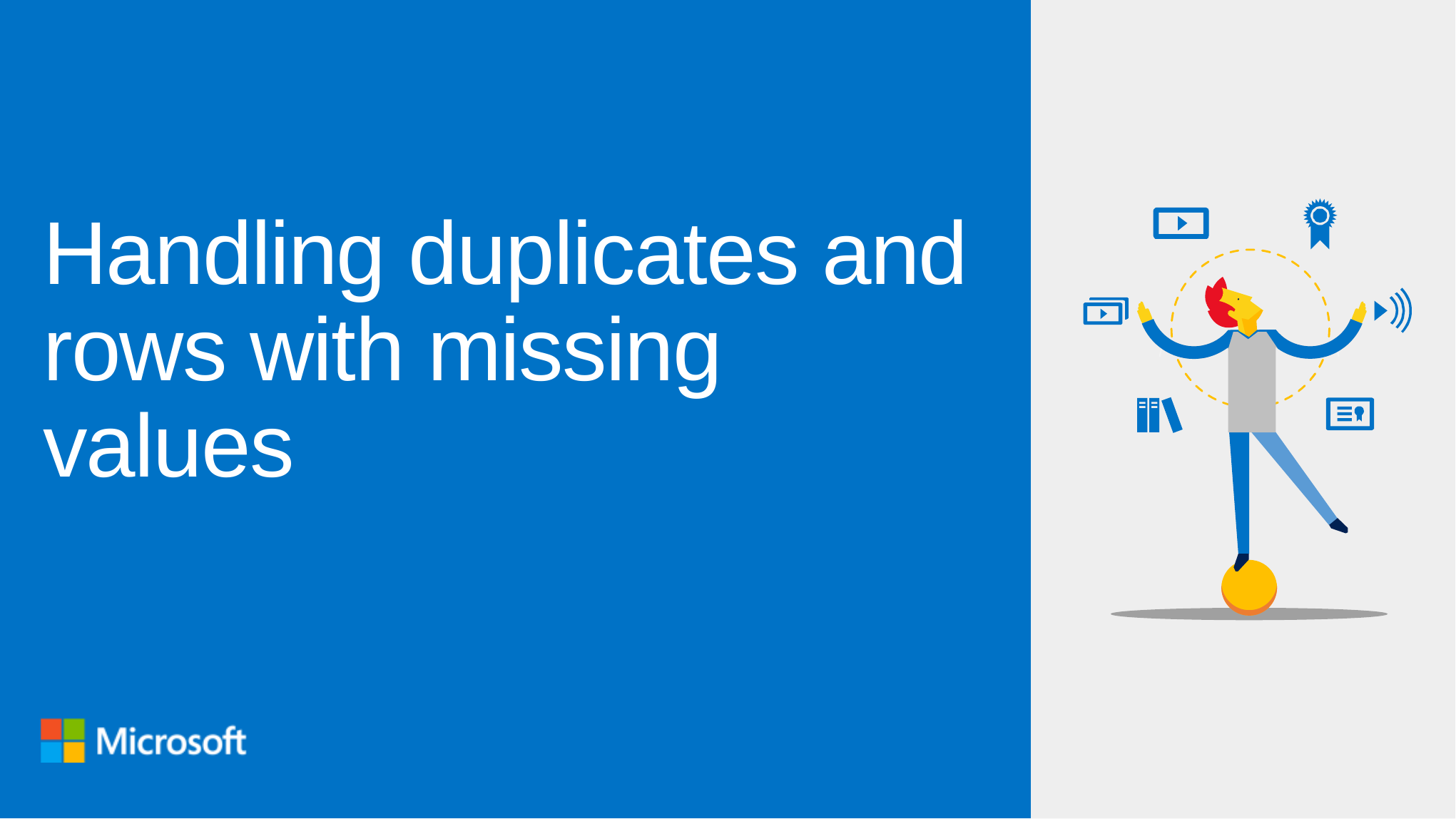

# Handling duplicates and rows with missing values